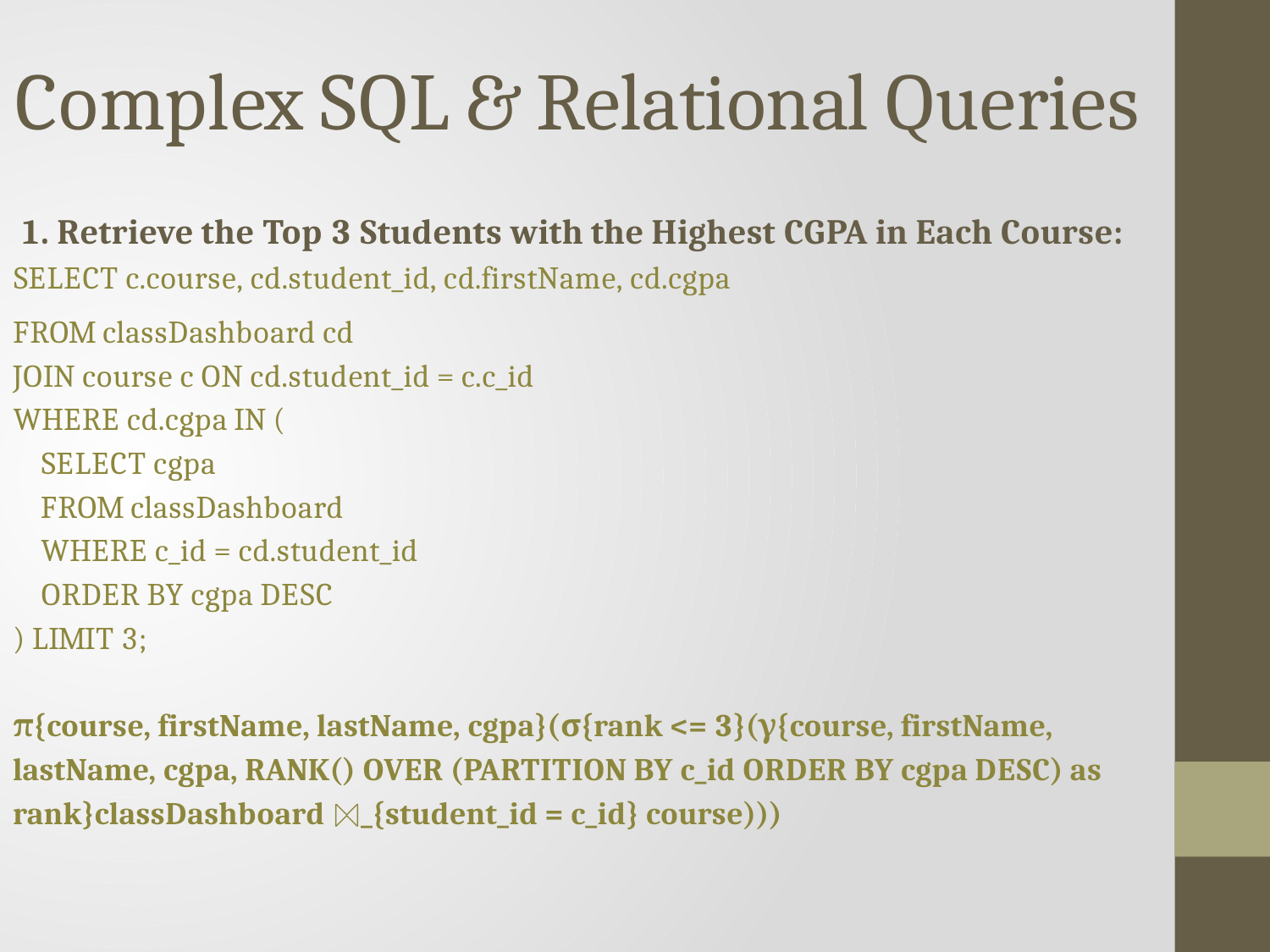

# Complex SQL & Relational Queries
 1. Retrieve the Top 3 Students with the Highest CGPA in Each Course: SELECT c.course, cd.student_id, cd.firstName, cd.cgpa
FROM classDashboard cd
JOIN course c ON cd.student_id = c.c_id
WHERE cd.cgpa IN (
    SELECT cgpa
    FROM classDashboard
    WHERE c_id = cd.student_id
    ORDER BY cgpa DESC
) LIMIT 3;

π{course, firstName, lastName, cgpa}(σ{rank <= 3}(γ{course, firstName, lastName, cgpa, RANK() OVER (PARTITION BY c_id ORDER BY cgpa DESC) as rank}classDashboard ⨝_{student_id = c_id} course)))